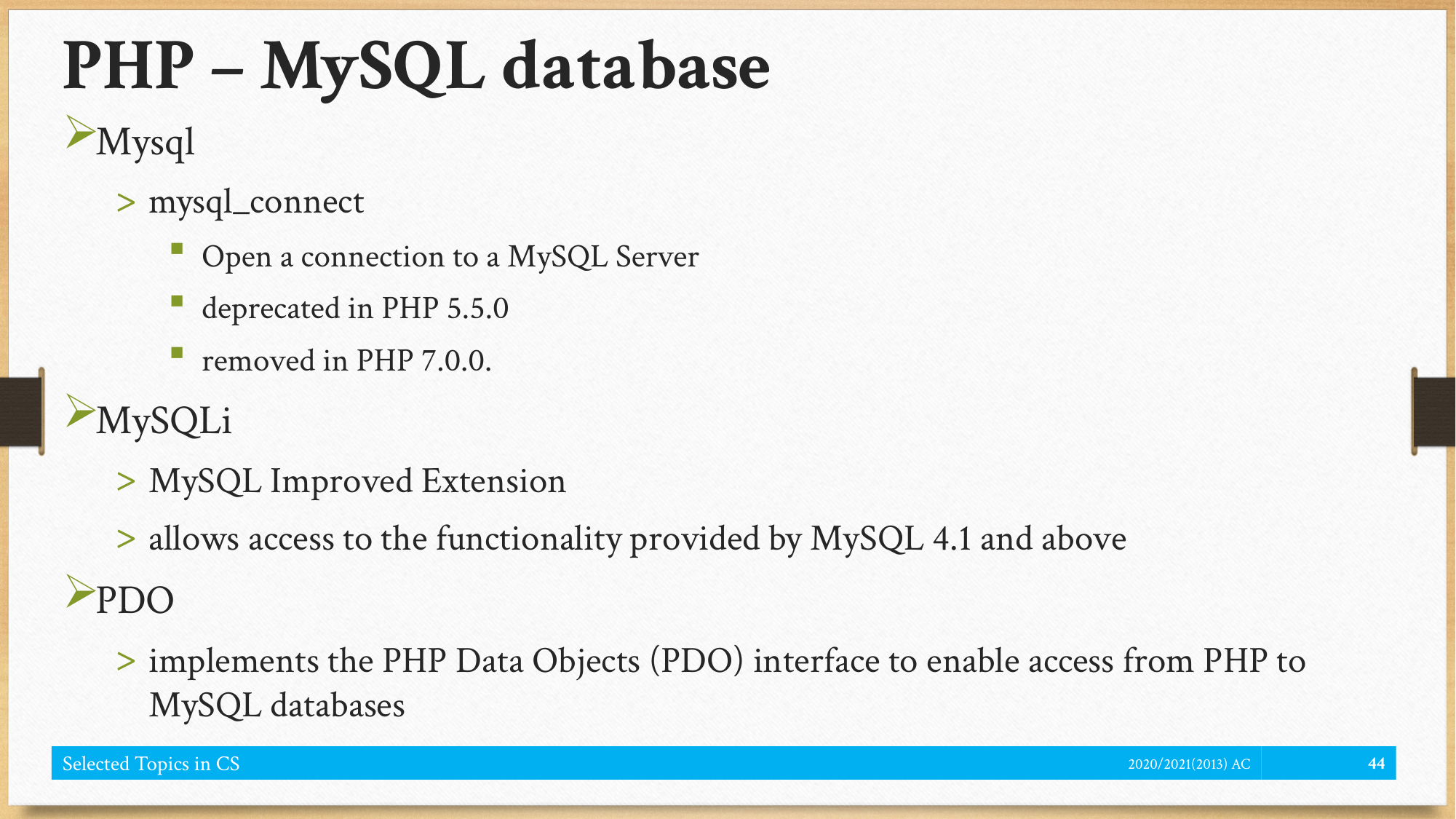

# PHP – MySQL database
Mysql
mysql_connect
Open a connection to a MySQL Server
deprecated in PHP 5.5.0
removed in PHP 7.0.0.
MySQLi
MySQL Improved Extension
allows access to the functionality provided by MySQL 4.1 and above
PDO
implements the PHP Data Objects (PDO) interface to enable access from PHP to MySQL databases

Selected Topics in CS
2020/2021(2013) AC
44